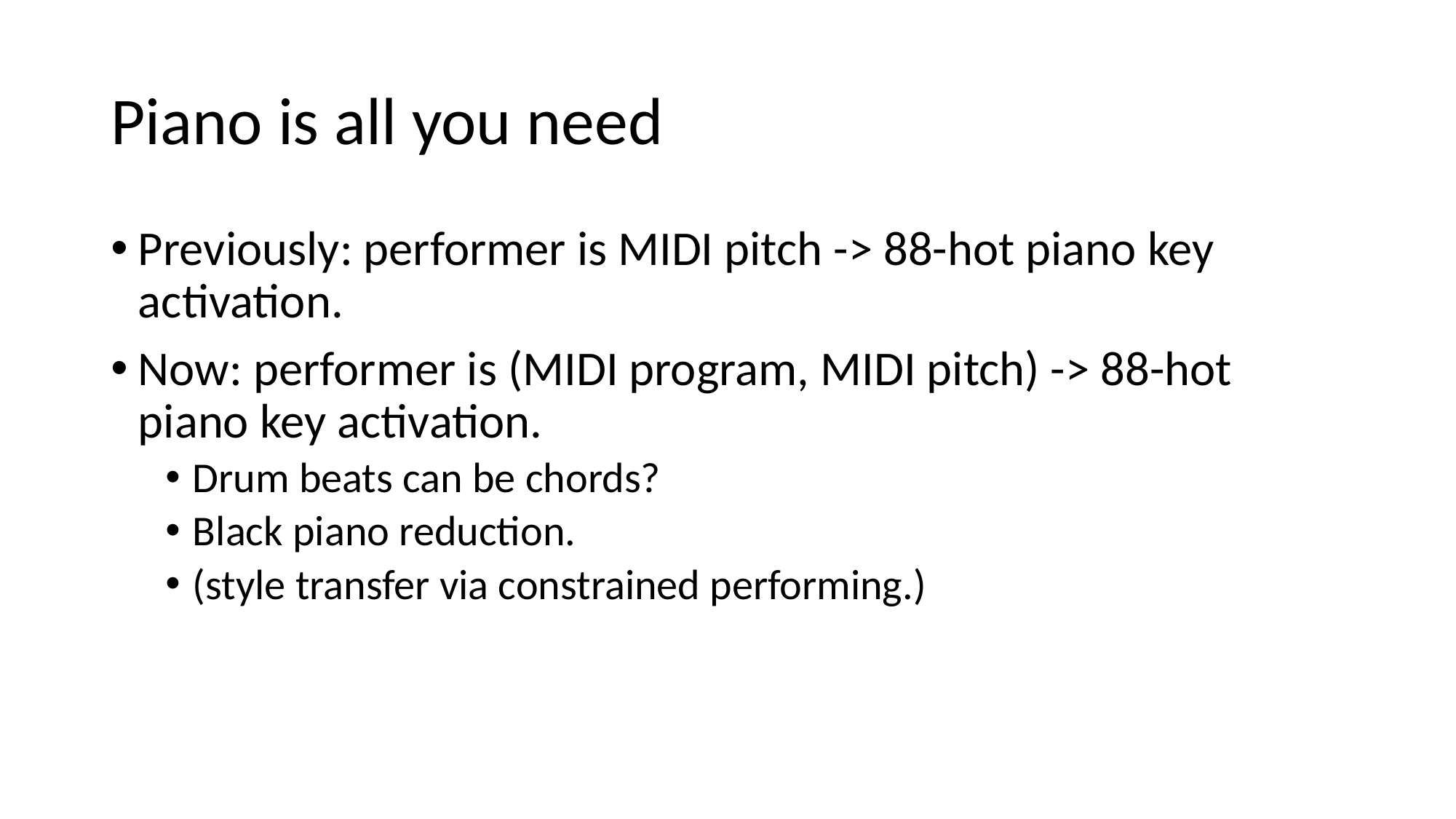

# Piano is all you need
Previously: performer is MIDI pitch -> 88-hot piano key activation.
Now: performer is (MIDI program, MIDI pitch) -> 88-hot piano key activation.
Drum beats can be chords?
Black piano reduction.
(style transfer via constrained performing.)